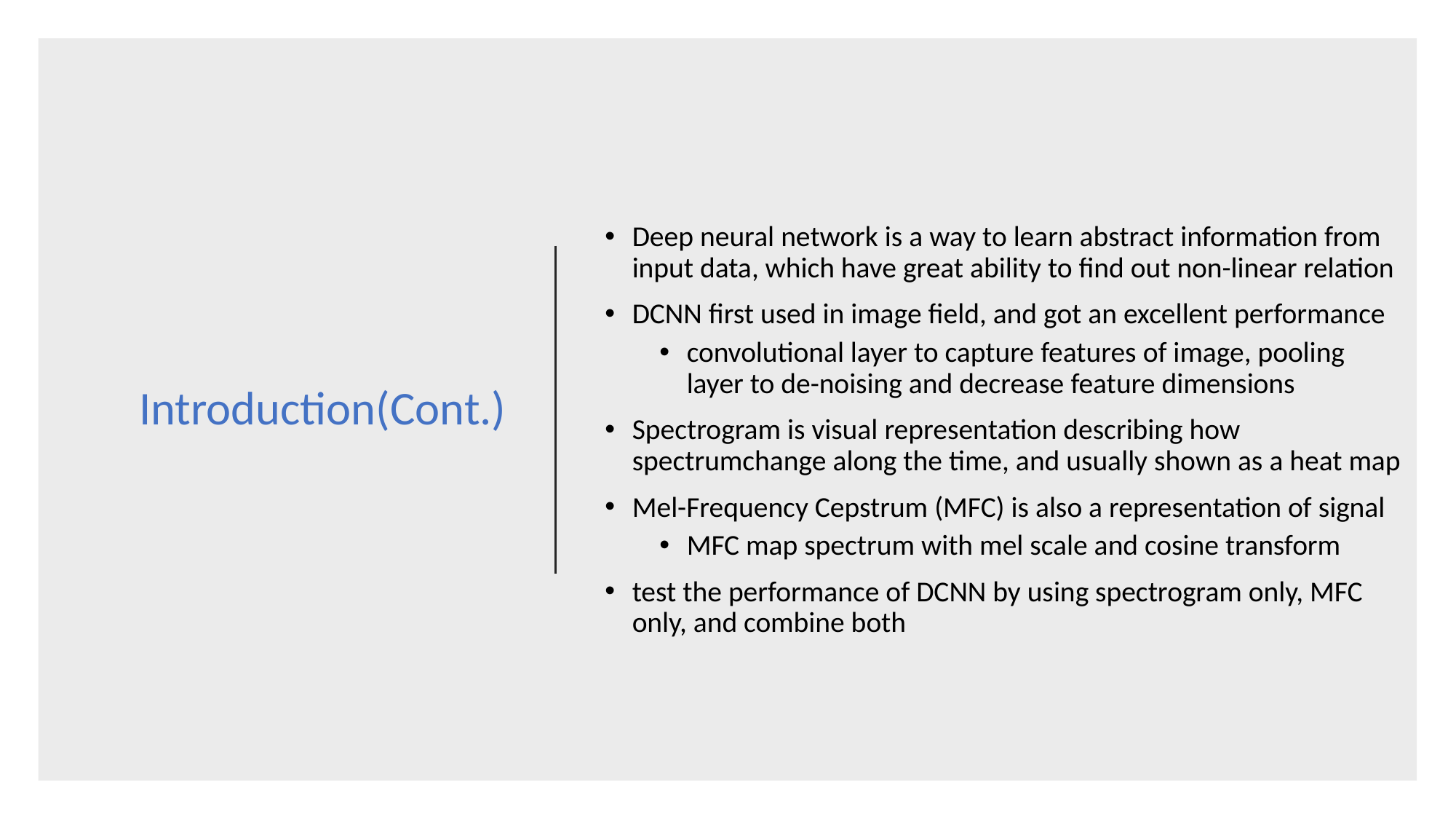

Deep neural network is a way to learn abstract information from input data, which have great ability to find out non-linear relation
DCNN first used in image field, and got an excellent performance
convolutional layer to capture features of image, pooling layer to de-noising and decrease feature dimensions
Spectrogram is visual representation describing how spectrumchange along the time, and usually shown as a heat map
Mel-Frequency Cepstrum (MFC) is also a representation of signal
MFC map spectrum with mel scale and cosine transform
test the performance of DCNN by using spectrogram only, MFC only, and combine both
# Introduction(Cont.)